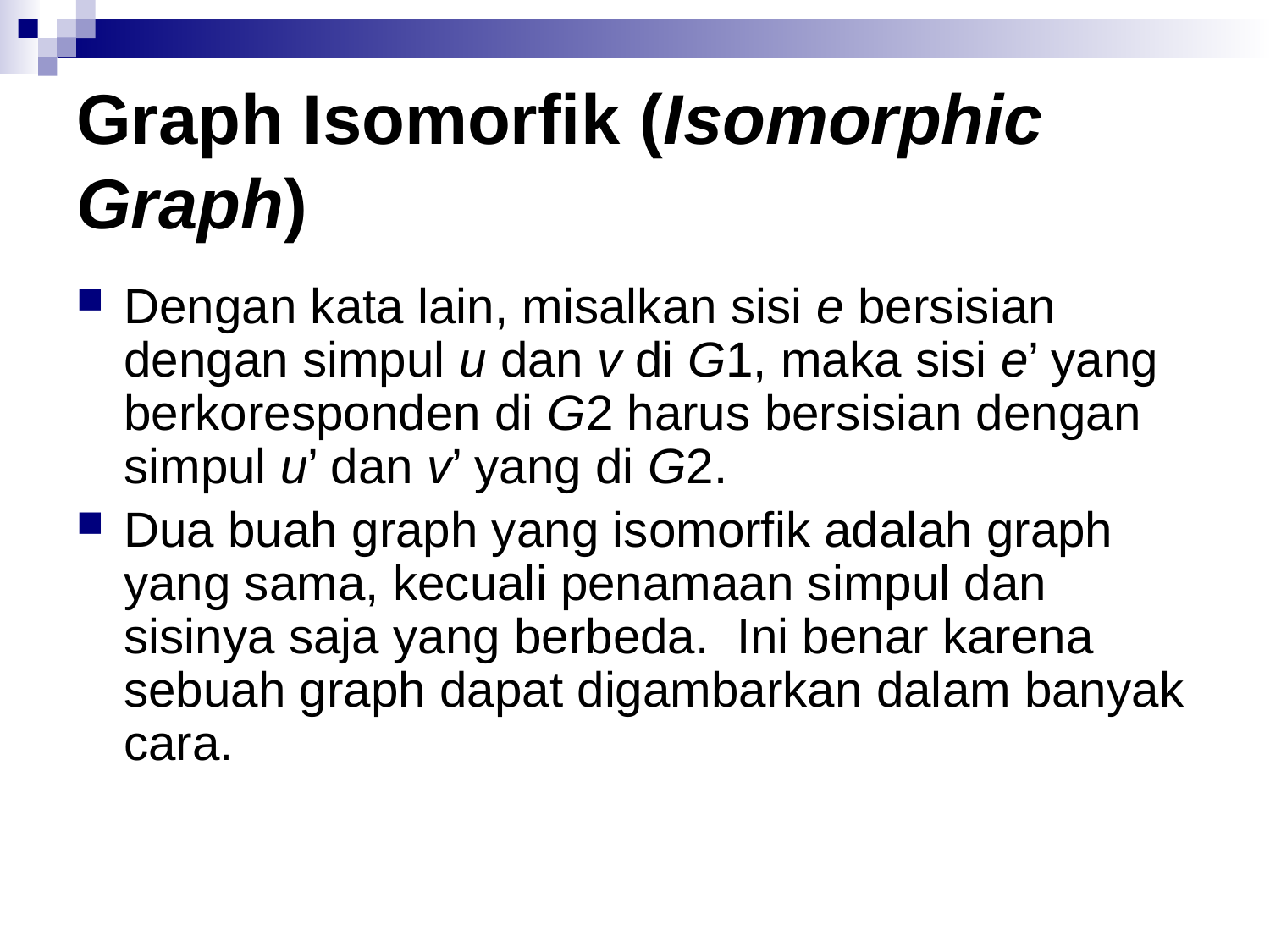

# Graph Isomorfik (Isomorphic Graph)
Dengan kata lain, misalkan sisi e bersisian dengan simpul u dan v di G1, maka sisi e’ yang berkoresponden di G2 harus bersisian dengan simpul u’ dan v’ yang di G2.
Dua buah graph yang isomorfik adalah graph yang sama, kecuali penamaan simpul dan sisinya saja yang berbeda.  Ini benar karena sebuah graph dapat digambarkan dalam banyak cara.